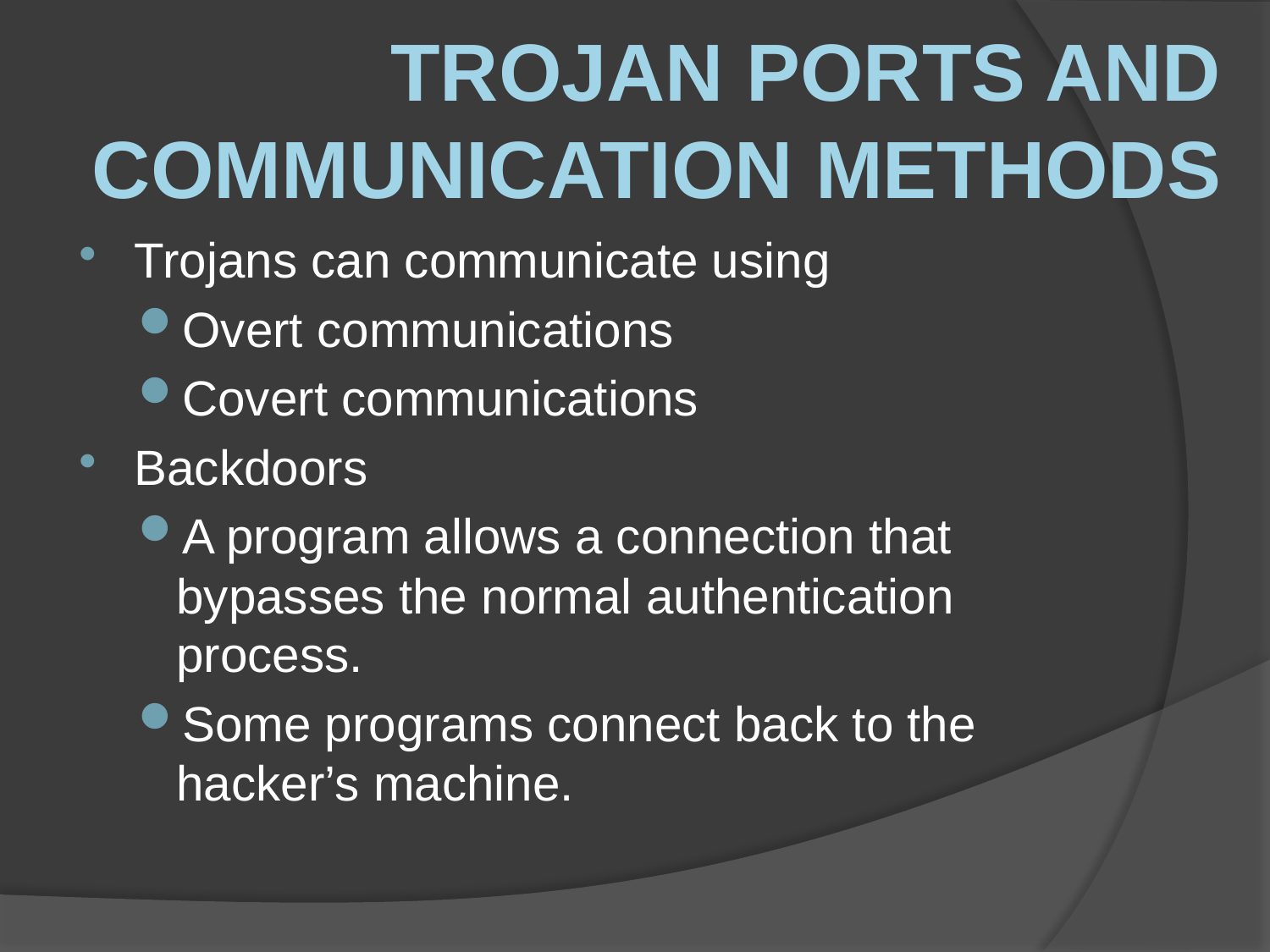

# Trojan Ports and Communication Methods
Trojans can communicate using
Overt communications
Covert communications
Backdoors
A program allows a connection that bypasses the normal authentication process.
Some programs connect back to the hacker’s machine.